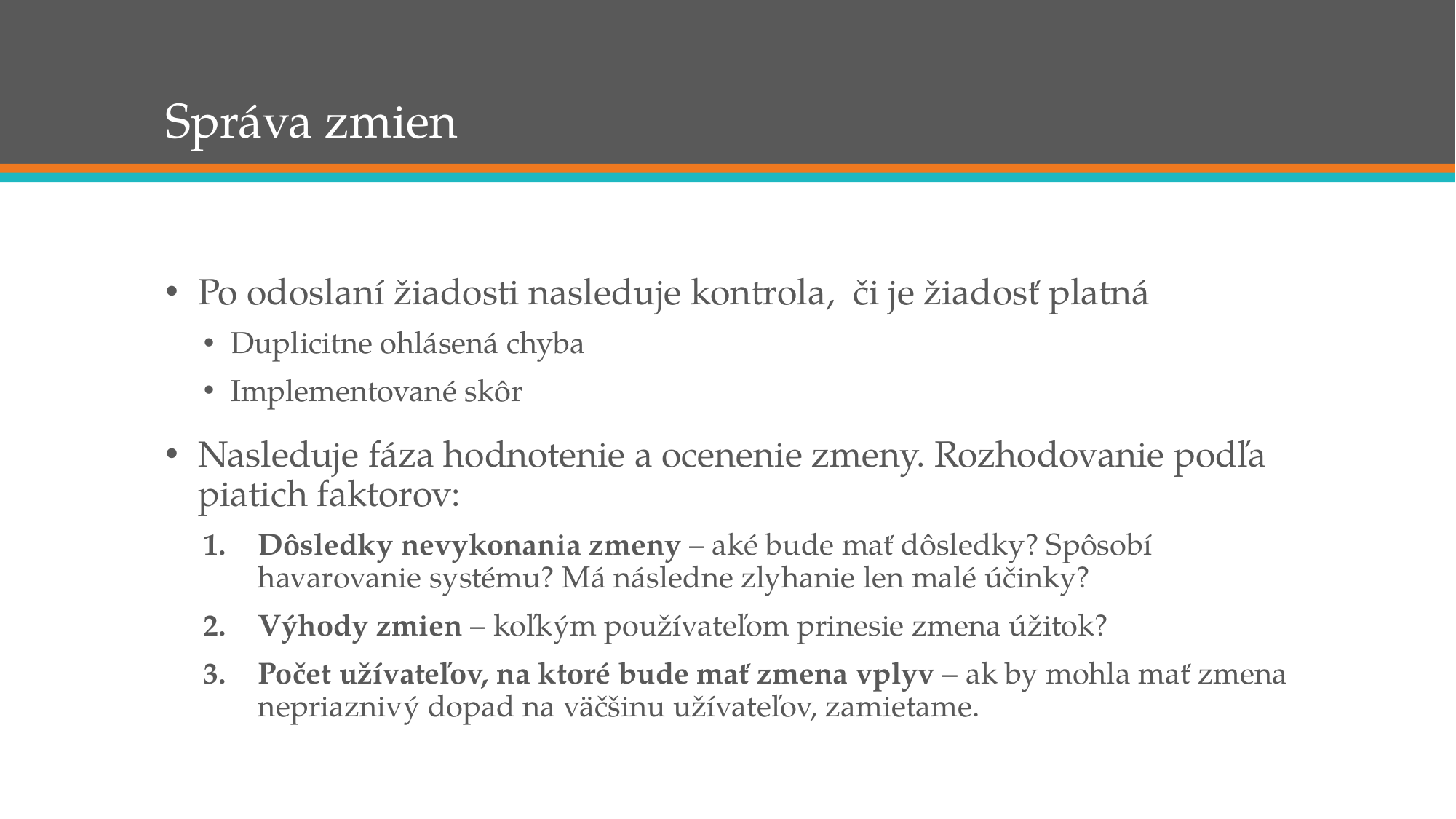

# Správa zmien
Po odoslaní žiadosti nasleduje kontrola,  či je žiadosť platná
Duplicitne ohlásená chyba
Implementované skôr
Nasleduje fáza hodnotenie a ocenenie zmeny. Rozhodovanie podľa piatich faktorov:
Dôsledky nevykonania zmeny – aké bude mať dôsledky? Spôsobí havarovanie systému? Má následne zlyhanie len malé účinky?
Výhody zmien – koľkým používateľom prinesie zmena úžitok?
Počet užívateľov, na ktoré bude mať zmena vplyv – ak by mohla mať zmena nepriaznivý dopad na väčšinu užívateľov, zamietame.